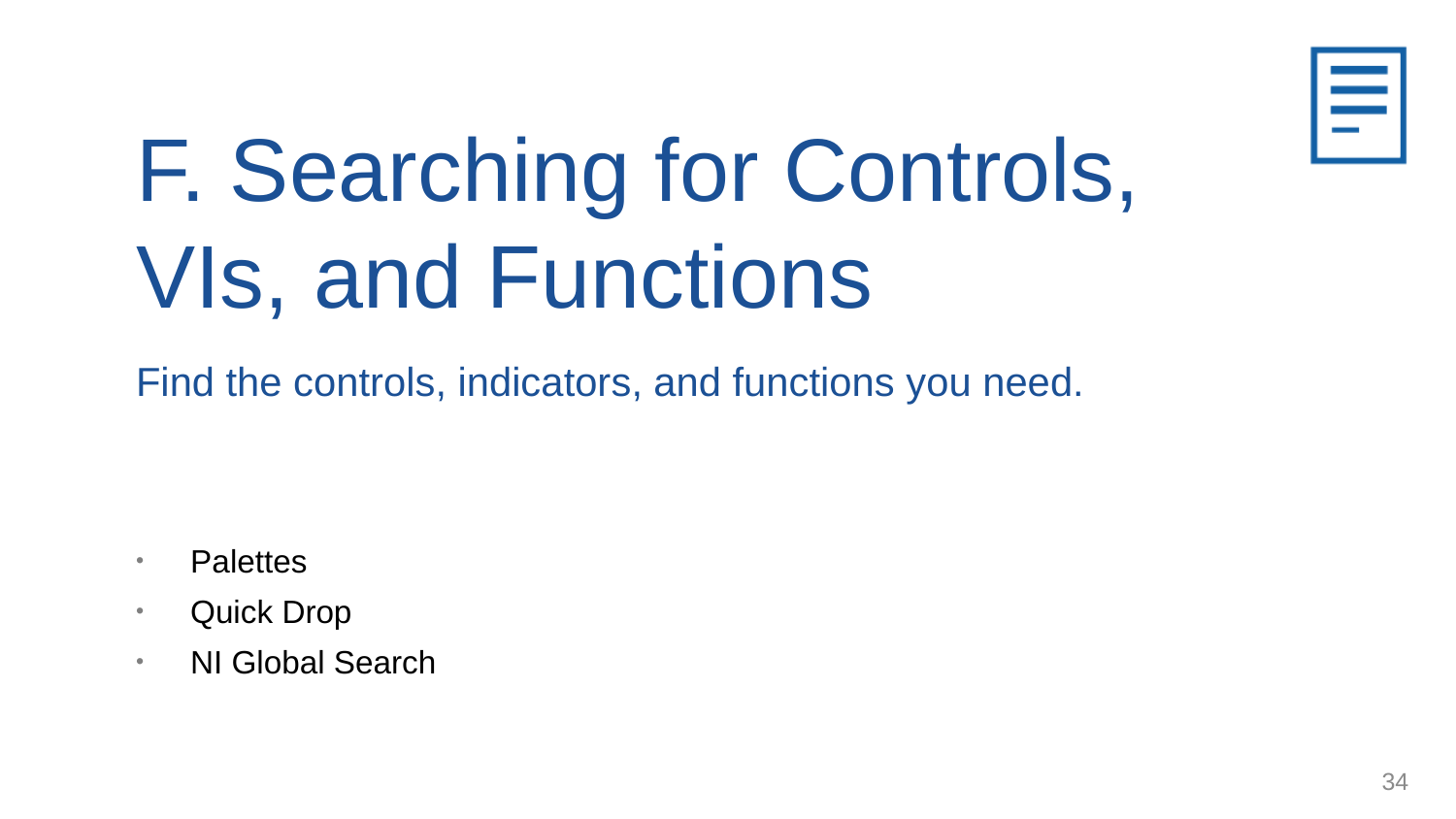

F. Searching for Controls, VIs, and Functions
Find the controls, indicators, and functions you need.

Palettes
Quick Drop
NI Global Search

34